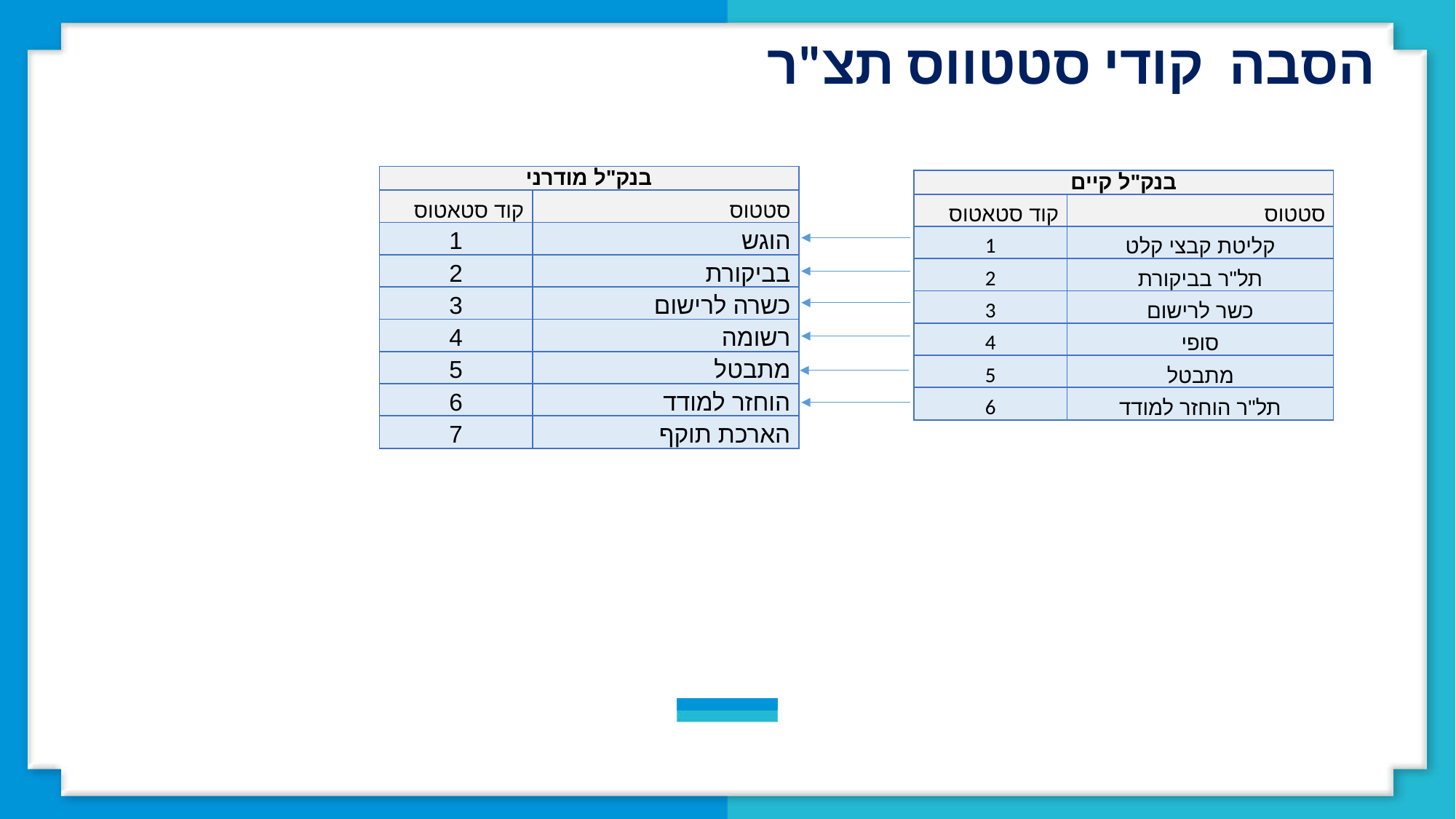

הסבה  קודי סטטווס תצ"ר
| בנק"ל מודרני |  |
| --- | --- |
| קוד סטאטוס | סטטוס |
| 1 | הוגש |
| 2 | בביקורת |
| 3 | כשרה לרישום |
| 4 | רשומה |
| 5 | מתבטל |
| 6 | הוחזר למודד |
| 7 | הארכת תוקף |
| בנק"ל קיים |  |
| --- | --- |
| קוד סטאטוס | סטטוס |
| 1 | קליטת קבצי קלט |
| 2 | תל"ר בביקורת |
| 3 | כשר לרישום |
| 4 | סופי |
| 5 | מתבטל |
| 6 | תל"ר הוחזר למודד |